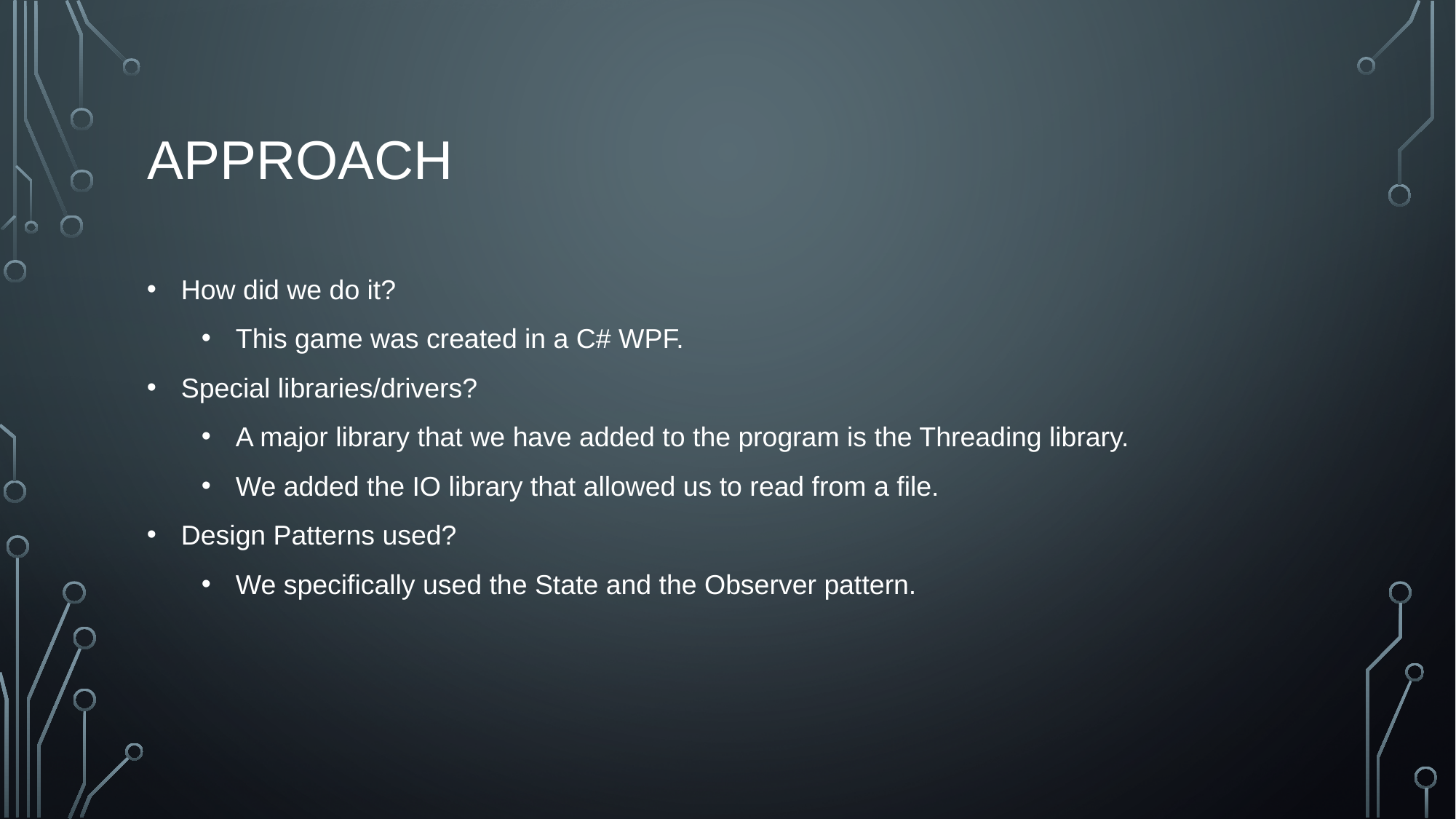

# Approach
How did we do it?
This game was created in a C# WPF.
Special libraries/drivers?
A major library that we have added to the program is the Threading library.
We added the IO library that allowed us to read from a file.
Design Patterns used?
We specifically used the State and the Observer pattern.